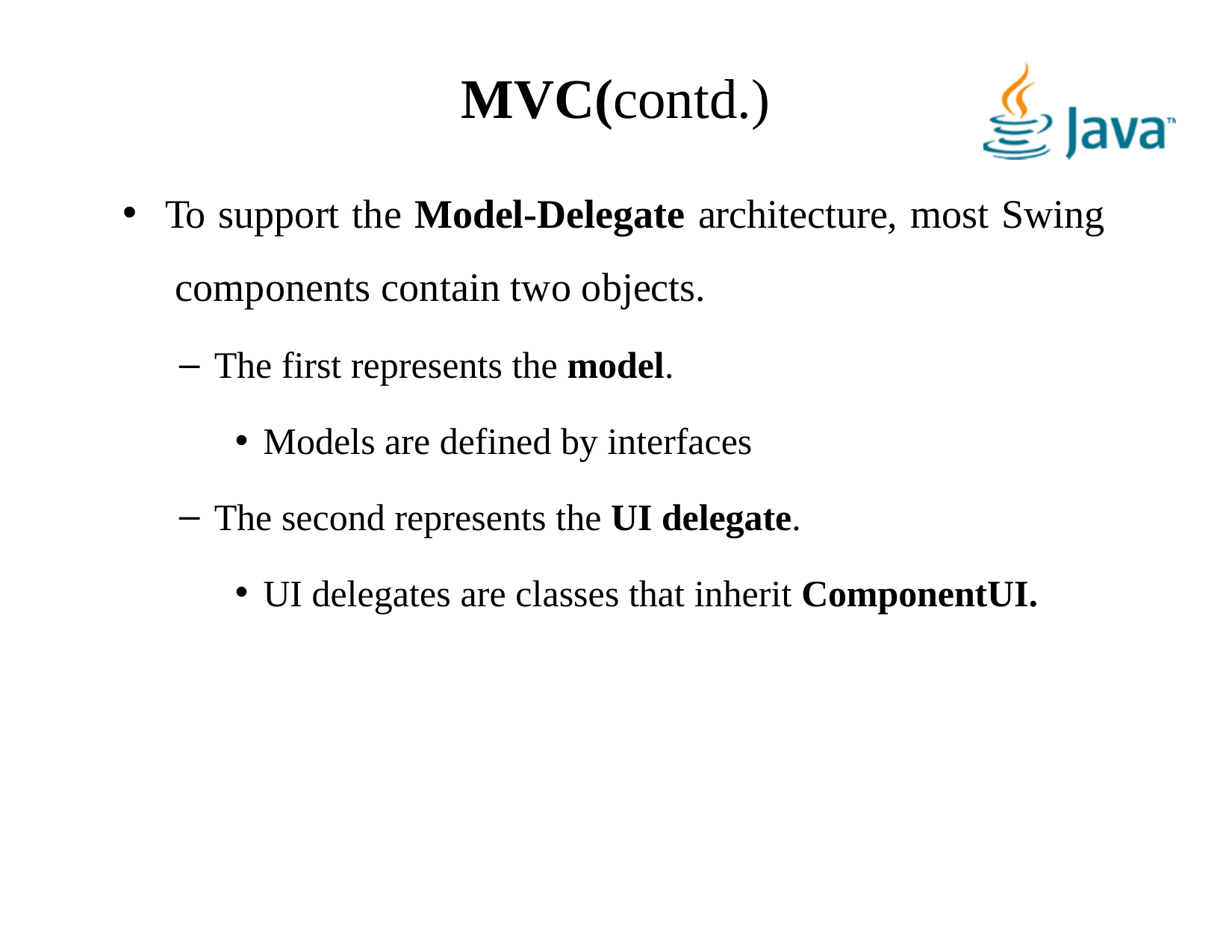

# MVC(contd.)
To support the Model-Delegate architecture, most Swing  components contain two objects.
The first represents the model.
Models are defined by interfaces
The second represents the UI delegate.
UI delegates are classes that inherit ComponentUI.